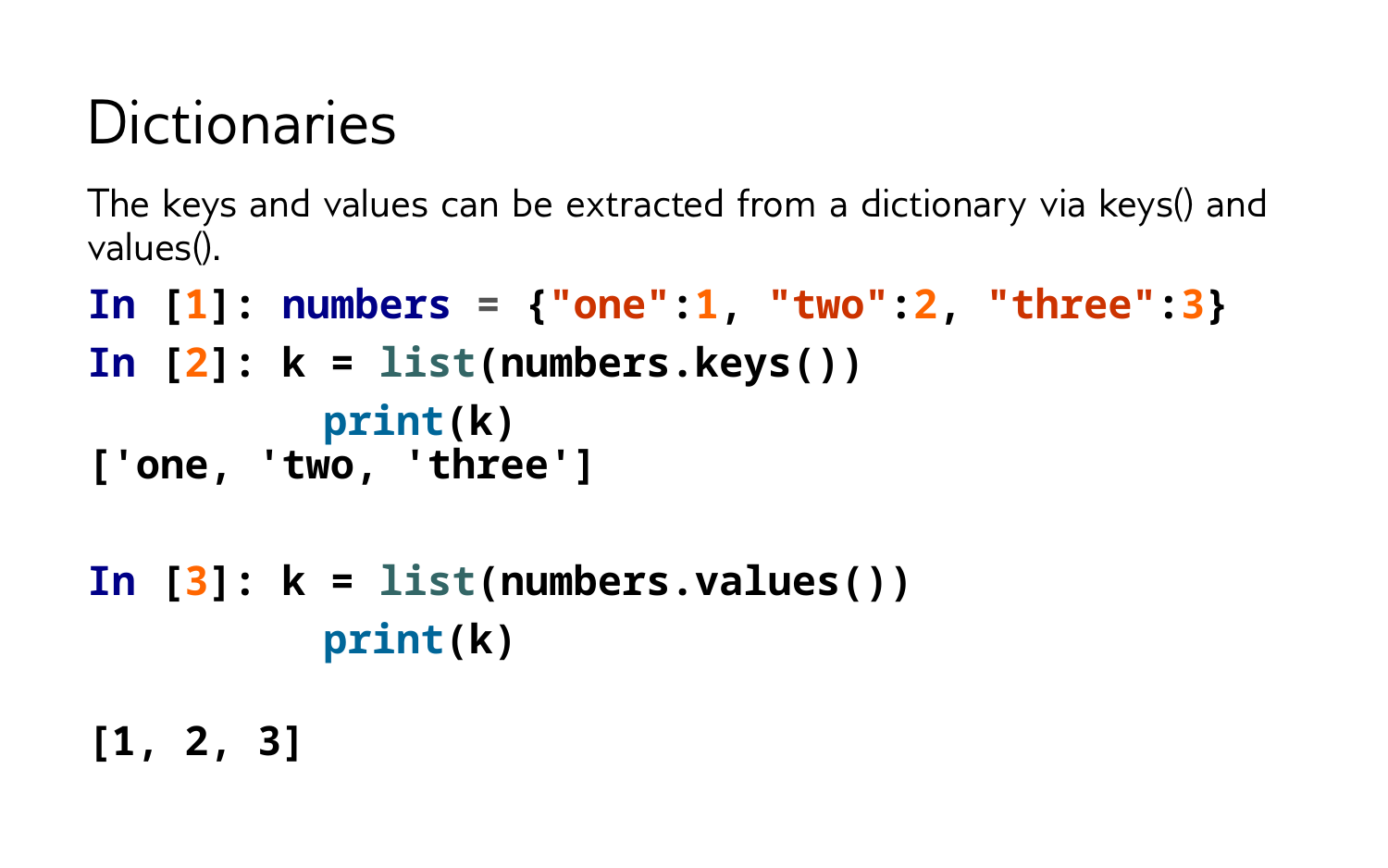

# Dictionaries
The keys and values can be extracted from a dictionary via keys() and values().
In [1]: numbers = {"one":1, "two":2, "three":3}
In [2]: k = list(numbers.keys())
	    print(k)
['one, 'two, 'three']

In [3]: k = list(numbers.values())
	    print(k)
[1, 2, 3]